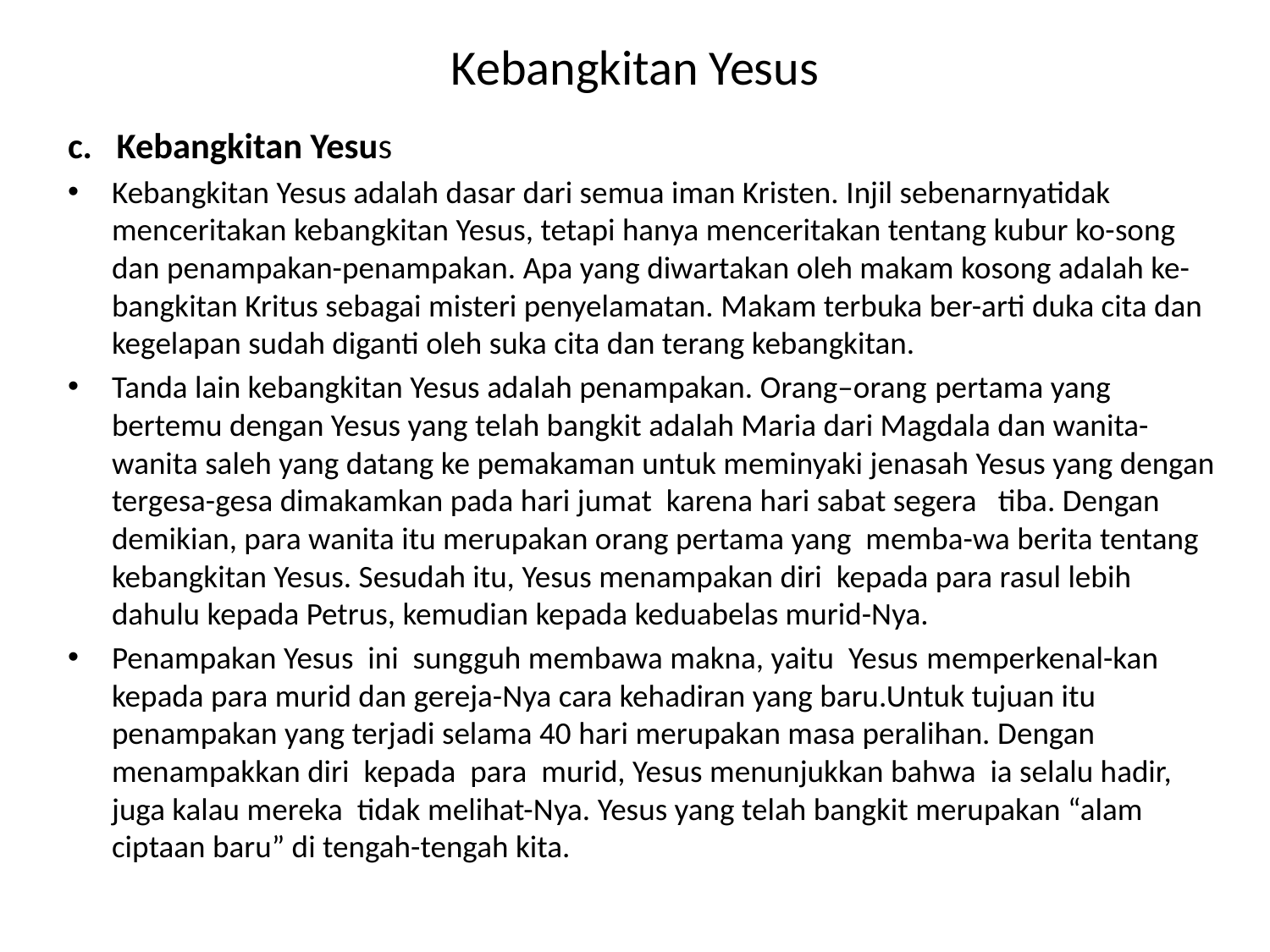

# Kebangkitan Yesus
c.   Kebangkitan Yesus
Kebangkitan Yesus adalah dasar dari semua iman Kristen. Injil sebenarnyatidak menceritakan kebangkitan Yesus, tetapi hanya menceritakan tentang kubur ko-song dan penampakan-penampakan. Apa yang diwartakan oleh makam kosong adalah ke-bangkitan Kritus sebagai misteri penyelamatan. Makam terbuka ber-arti duka cita dan kegelapan sudah diganti oleh suka cita dan terang kebangkitan.
Tanda lain kebangkitan Yesus adalah penampakan. Orang–orang pertama yang  bertemu dengan Yesus yang telah bangkit adalah Maria dari Magdala dan wanita-wanita saleh yang datang ke pemakaman untuk meminyaki jenasah Yesus yang dengan tergesa-gesa dimakamkan pada hari jumat  karena hari sabat segera   tiba. Dengan demikian, para wanita itu merupakan orang pertama yang  memba-wa berita tentang kebangkitan Yesus. Sesudah itu, Yesus menampakan diri  kepada para rasul lebih dahulu kepada Petrus, kemudian kepada keduabelas murid-Nya.
Penampakan Yesus  ini  sungguh membawa makna, yaitu  Yesus memperkenal-kan kepada para murid dan gereja-Nya cara kehadiran yang baru.Untuk tujuan itu penampakan yang terjadi selama 40 hari merupakan masa peralihan. Dengan menampakkan diri  kepada  para  murid, Yesus menunjukkan bahwa  ia selalu hadir, juga kalau mereka  tidak melihat-Nya. Yesus yang telah bangkit merupakan “alam ciptaan baru” di tengah-tengah kita.